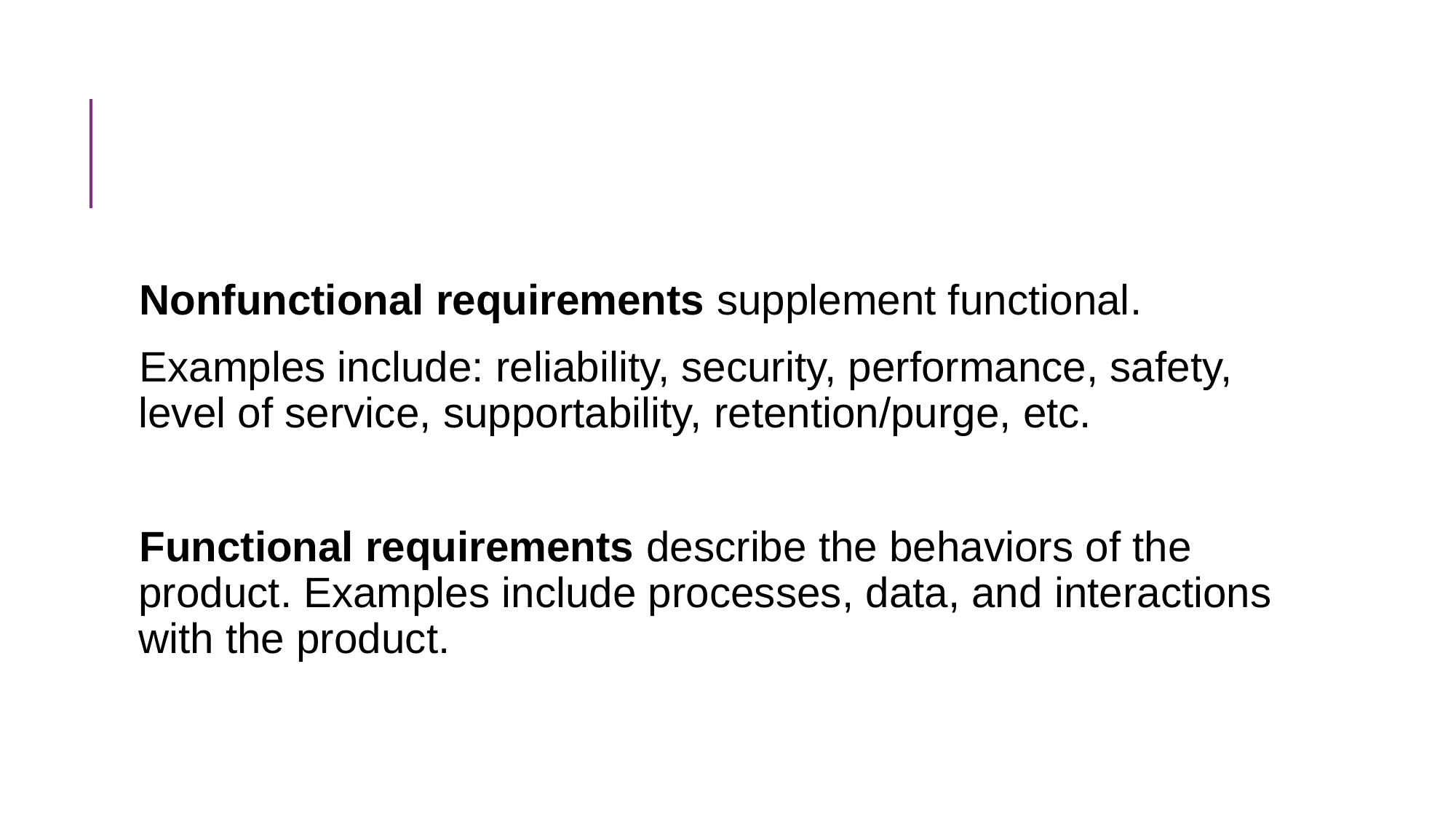

#
Nonfunctional requirements supplement functional.
Examples include: reliability, security, performance, safety, level of service, supportability, retention/purge, etc.

Functional requirements describe the behaviors of the product. Examples include processes, data, and interactions with the product.